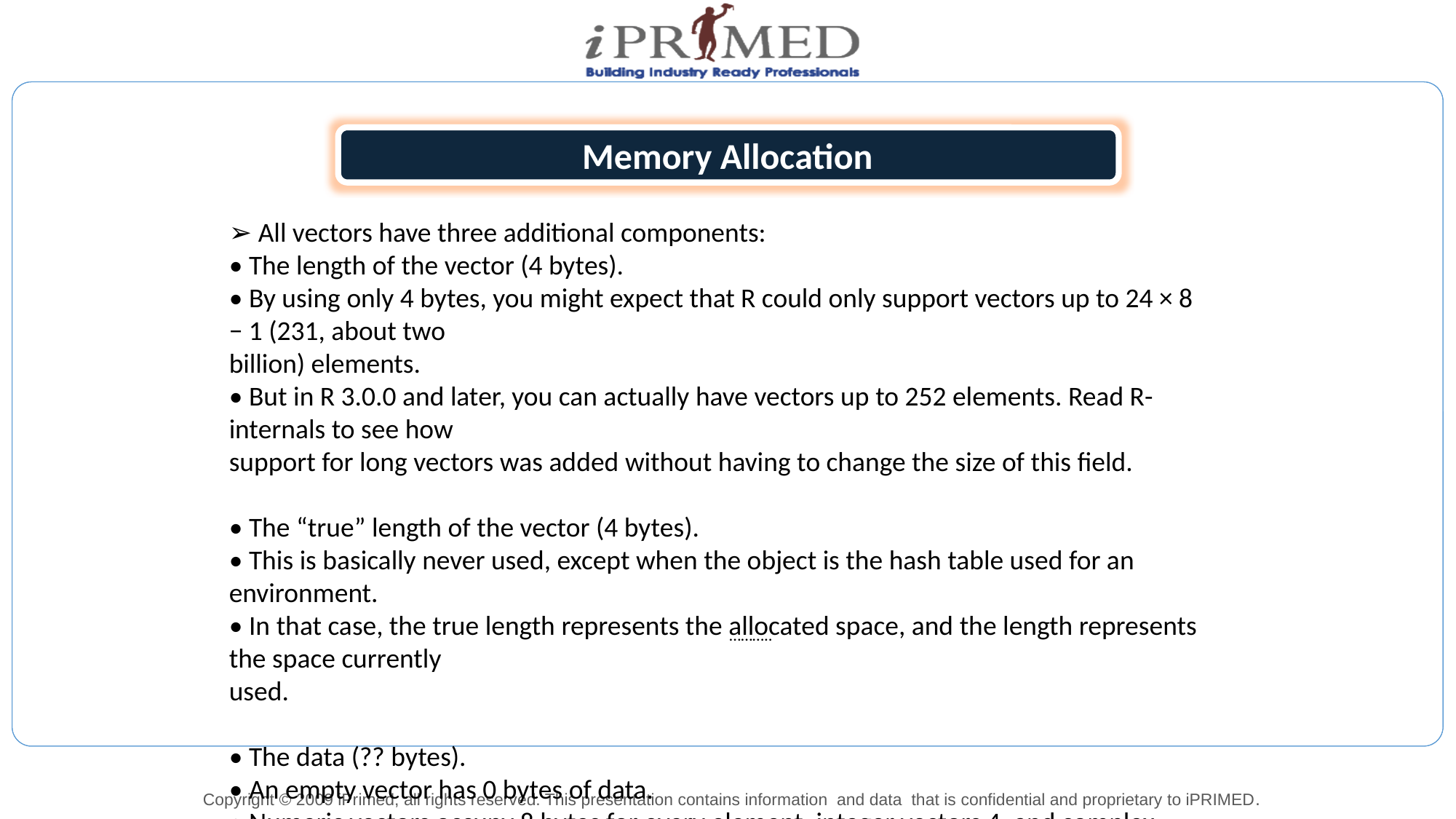

Memory Allocation
➢ All vectors have three additional components:
• The length of the vector (4 bytes).
• By using only 4 bytes, you might expect that R could only support vectors up to 24 × 8 − 1 (231, about two
billion) elements.
• But in R 3.0.0 and later, you can actually have vectors up to 252 elements. Read R-internals to see how
support for long vectors was added without having to change the size of this field.

• The “true” length of the vector (4 bytes).
• This is basically never used, except when the object is the hash table used for an environment.
• In that case, the true length represents the allocated space, and the length represents the space currently
used.

• The data (?? bytes).
• An empty vector has 0 bytes of data.
• Numeric vectors occupy 8 bytes for every element, integer vectors 4, and complex vectors

………..